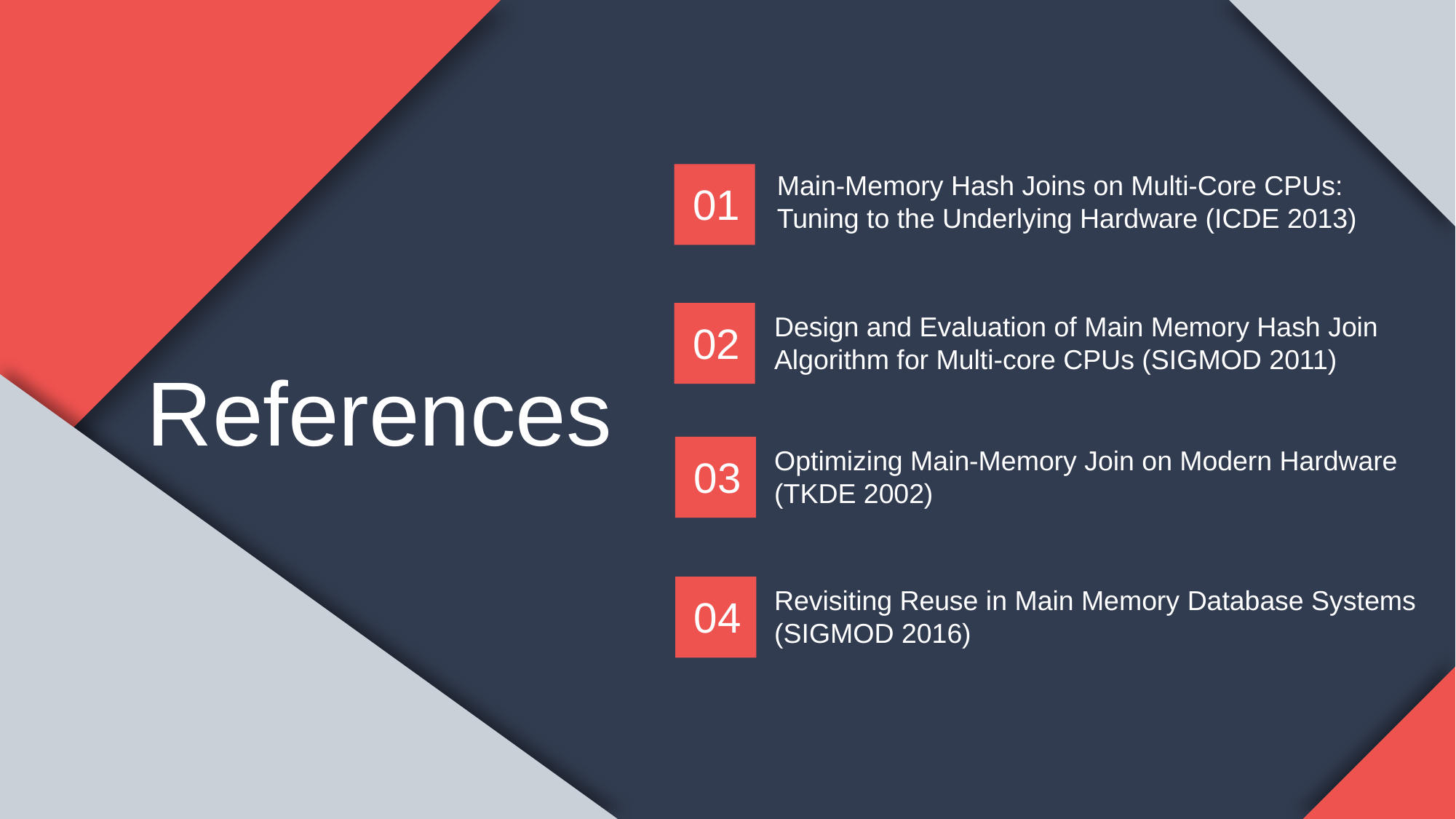

Main-Memory Hash Joins on Multi-Core CPUs:
Tuning to the Underlying Hardware (ICDE 2013)

01

Design and Evaluation of Main Memory Hash Join Algorithm for Multi-core CPUs (SIGMOD 2011)
02
References

Optimizing Main-Memory Join on Modern Hardware (TKDE 2002)
03

Revisiting Reuse in Main Memory Database Systems (SIGMOD 2016)
04